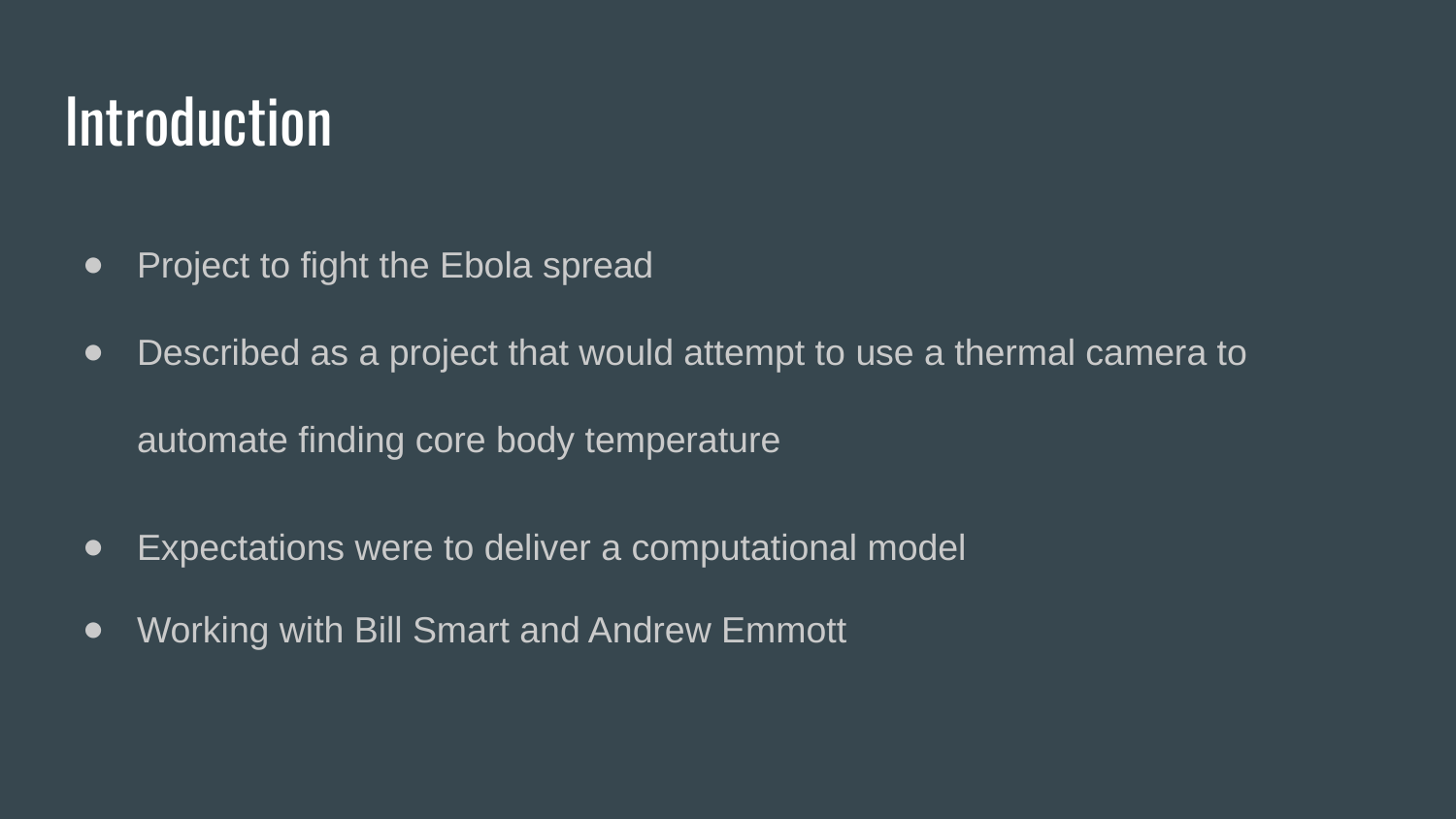

# Introduction
Project to fight the Ebola spread
Described as a project that would attempt to use a thermal camera to automate finding core body temperature
Expectations were to deliver a computational model
Working with Bill Smart and Andrew Emmott